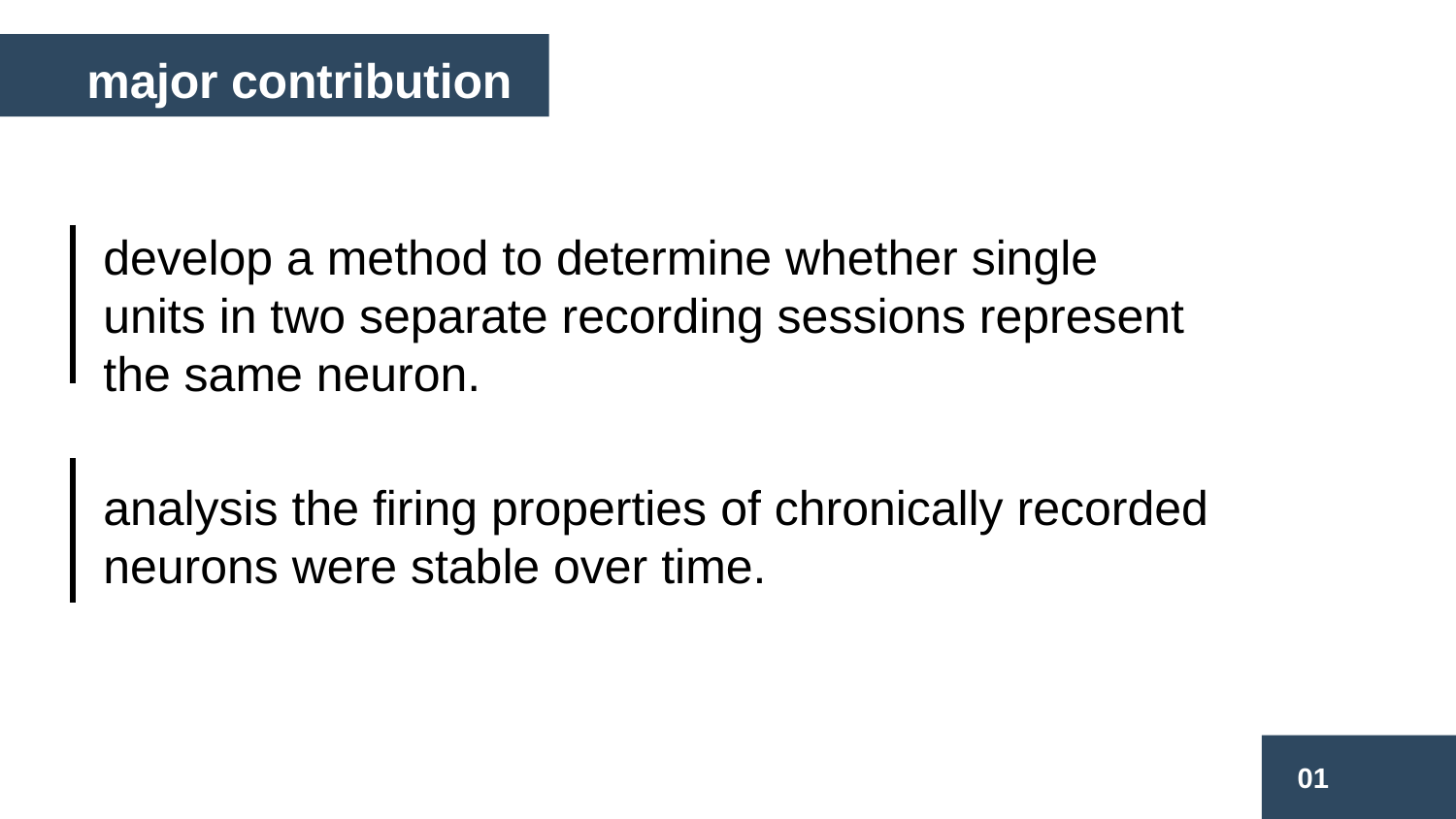

major contribution
develop a method to determine whether single units in two separate recording sessions represent the same neuron.
analysis the firing properties of chronically recorded neurons were stable over time.

01